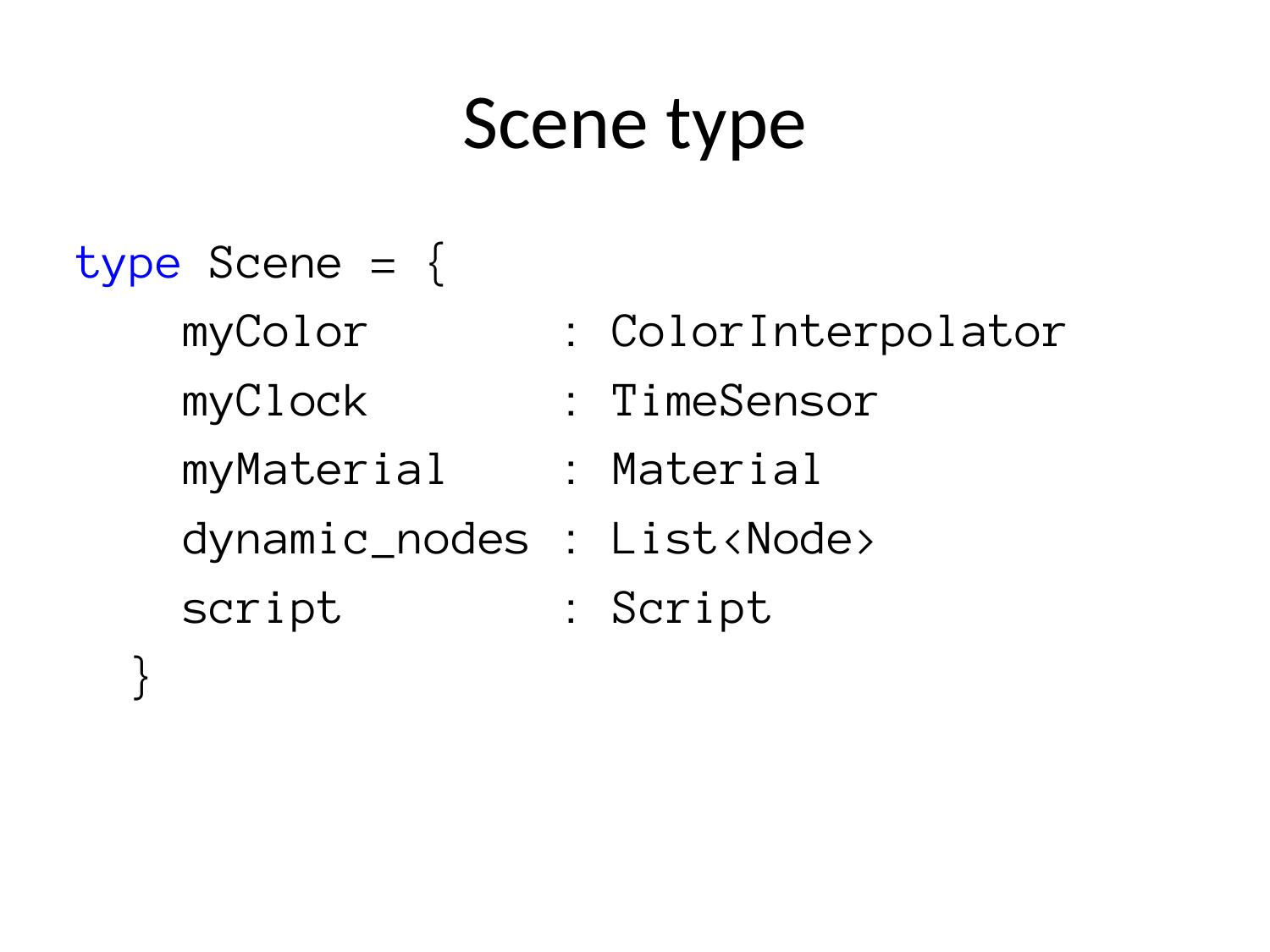

# Scene type
type Scene = {
    myColor       : ColorInterpolator
    myClock       : TimeSensor
    myMaterial    : Material
    dynamic_nodes : List<Node>
    script        : Script
  }